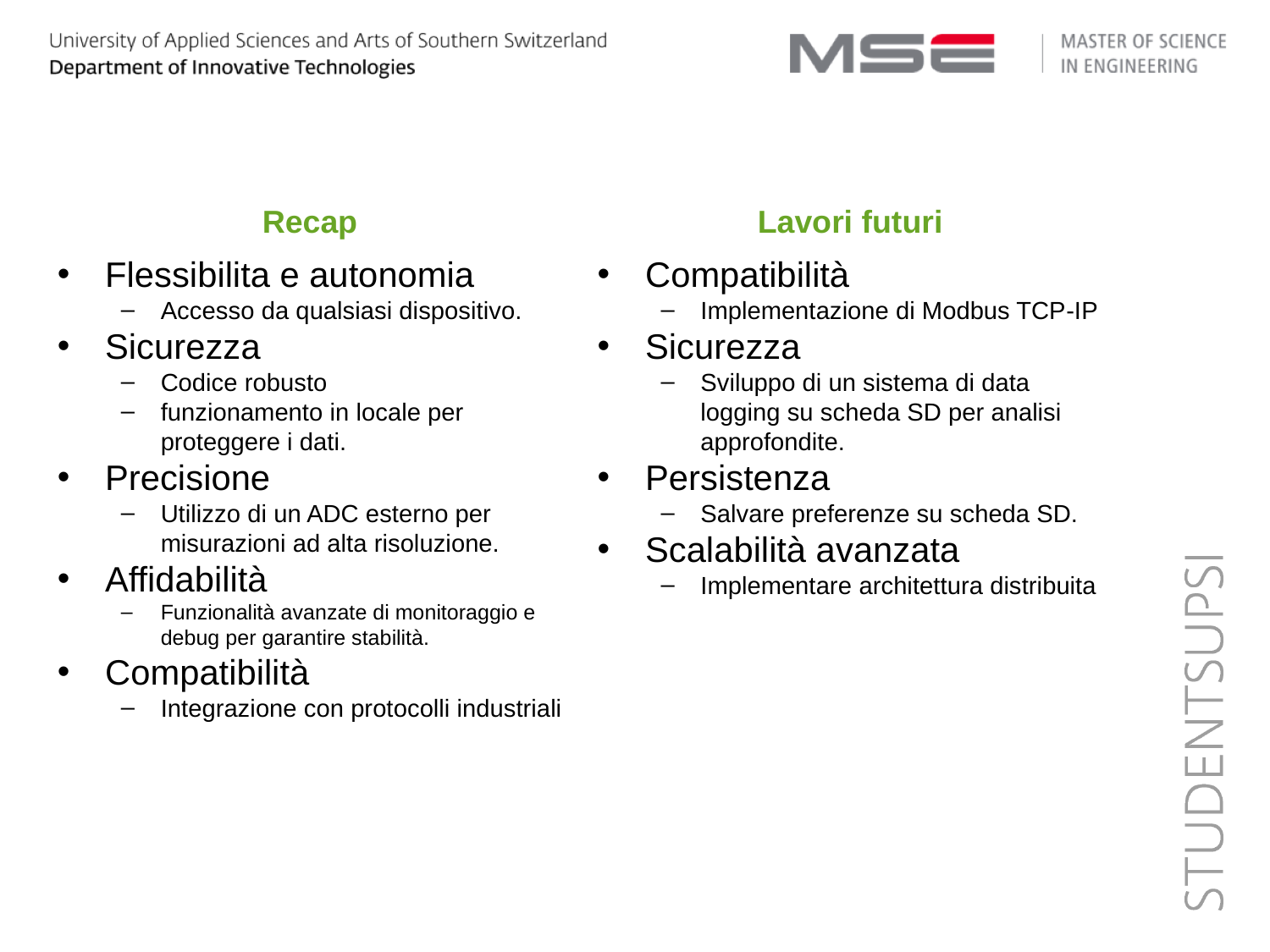

Recap
Lavori futuri
Flessibilita e autonomia
Accesso da qualsiasi dispositivo.
Sicurezza
Codice robusto
funzionamento in locale per proteggere i dati.
Precisione
Utilizzo di un ADC esterno per misurazioni ad alta risoluzione.
Affidabilità
Funzionalità avanzate di monitoraggio e debug per garantire stabilità.
Compatibilità
Integrazione con protocolli industriali

Compatibilità
Implementazione di Modbus TCP-IP
Sicurezza
Sviluppo di un sistema di data logging su scheda SD per analisi approfondite.
Persistenza
Salvare preferenze su scheda SD.
Scalabilità avanzata
Implementare architettura distribuita